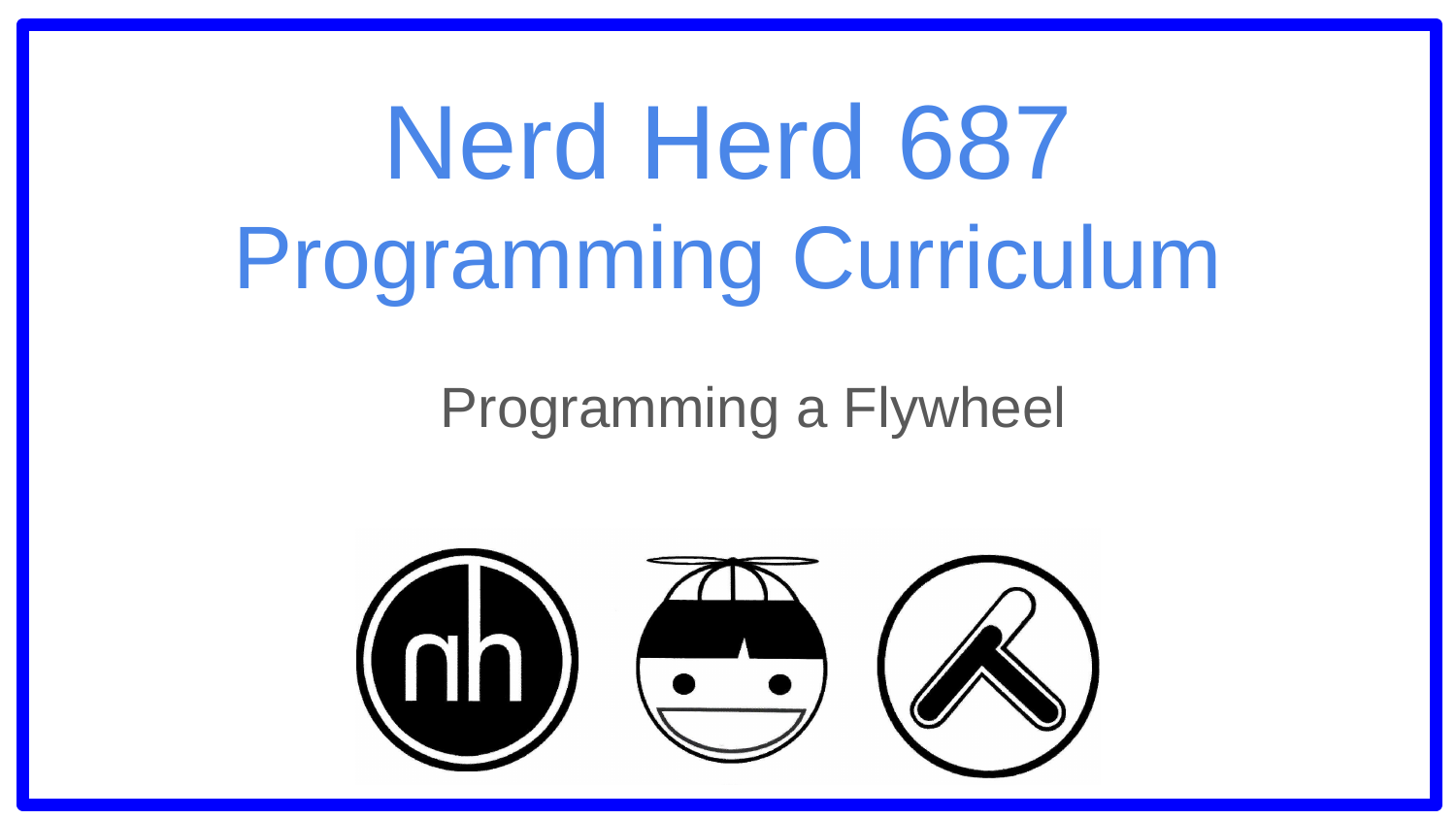

# Nerd Herd 687
Programming Curriculum
Programming a Flywheel